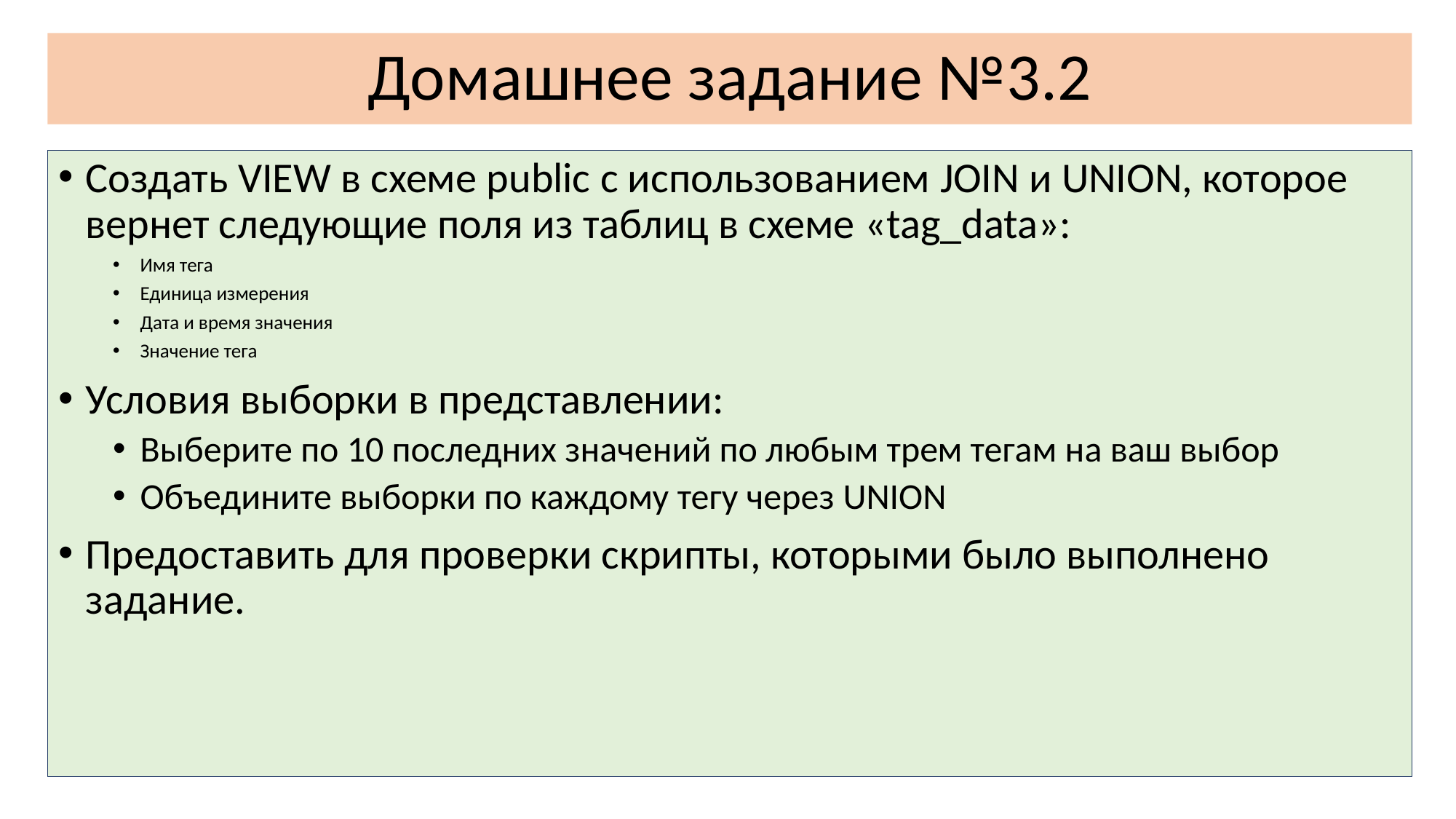

# Домашнее задание №3.2
Создать VIEW в схеме public с использованием JOIN и UNION, которое вернет следующие поля из таблиц в схеме «tag_data»:
Имя тега
Единица измерения
Дата и время значения
Значение тега
Условия выборки в представлении:
Выберите по 10 последних значений по любым трем тегам на ваш выбор
Объедините выборки по каждому тегу через UNION
Предоставить для проверки скрипты, которыми было выполнено задание.